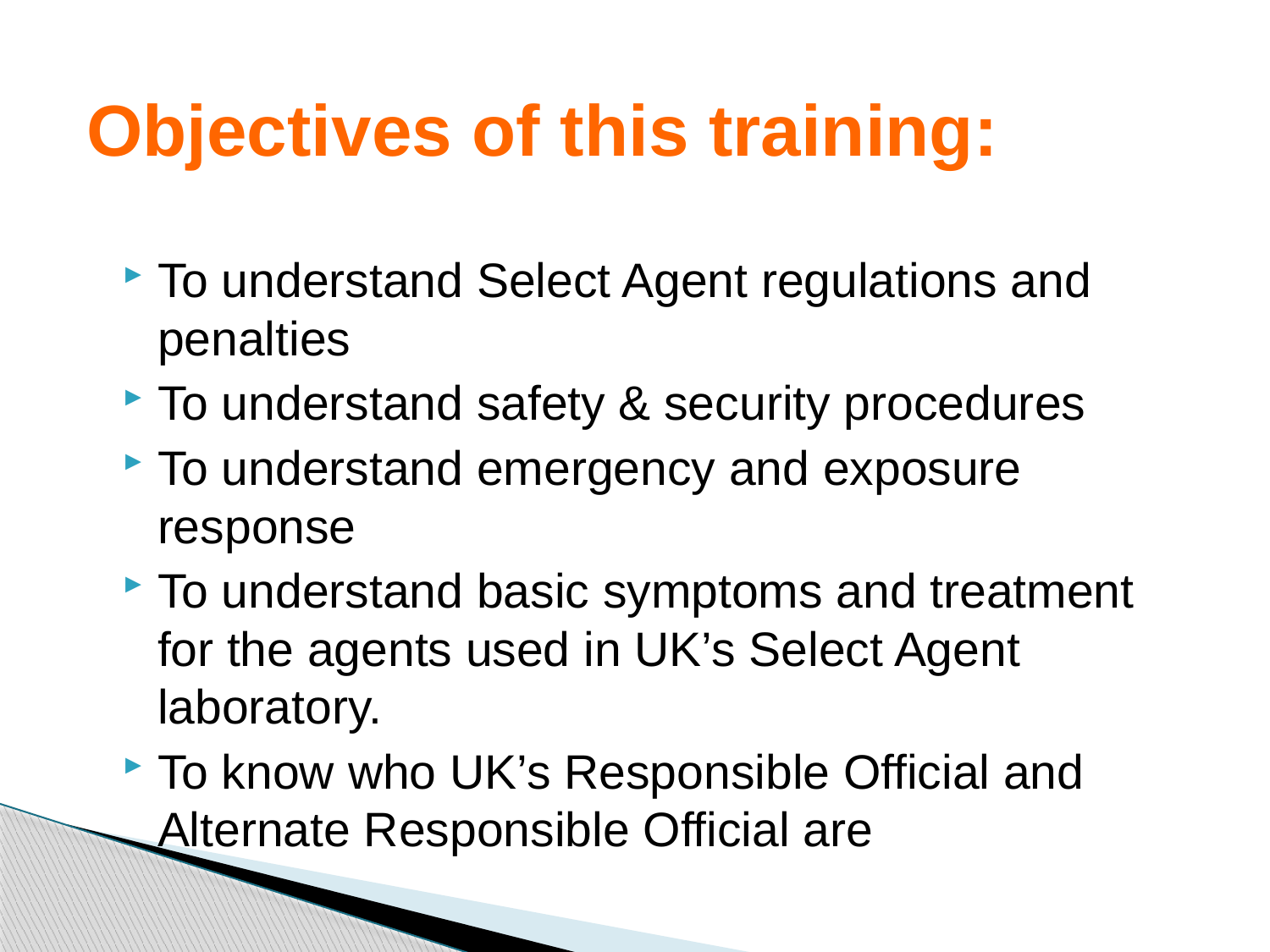

# Objectives of this training:
To understand Select Agent regulations and penalties
To understand safety & security procedures
To understand emergency and exposure response
To understand basic symptoms and treatment for the agents used in UK’s Select Agent laboratory.
To know who UK’s Responsible Official and  Alternate Responsible Official are